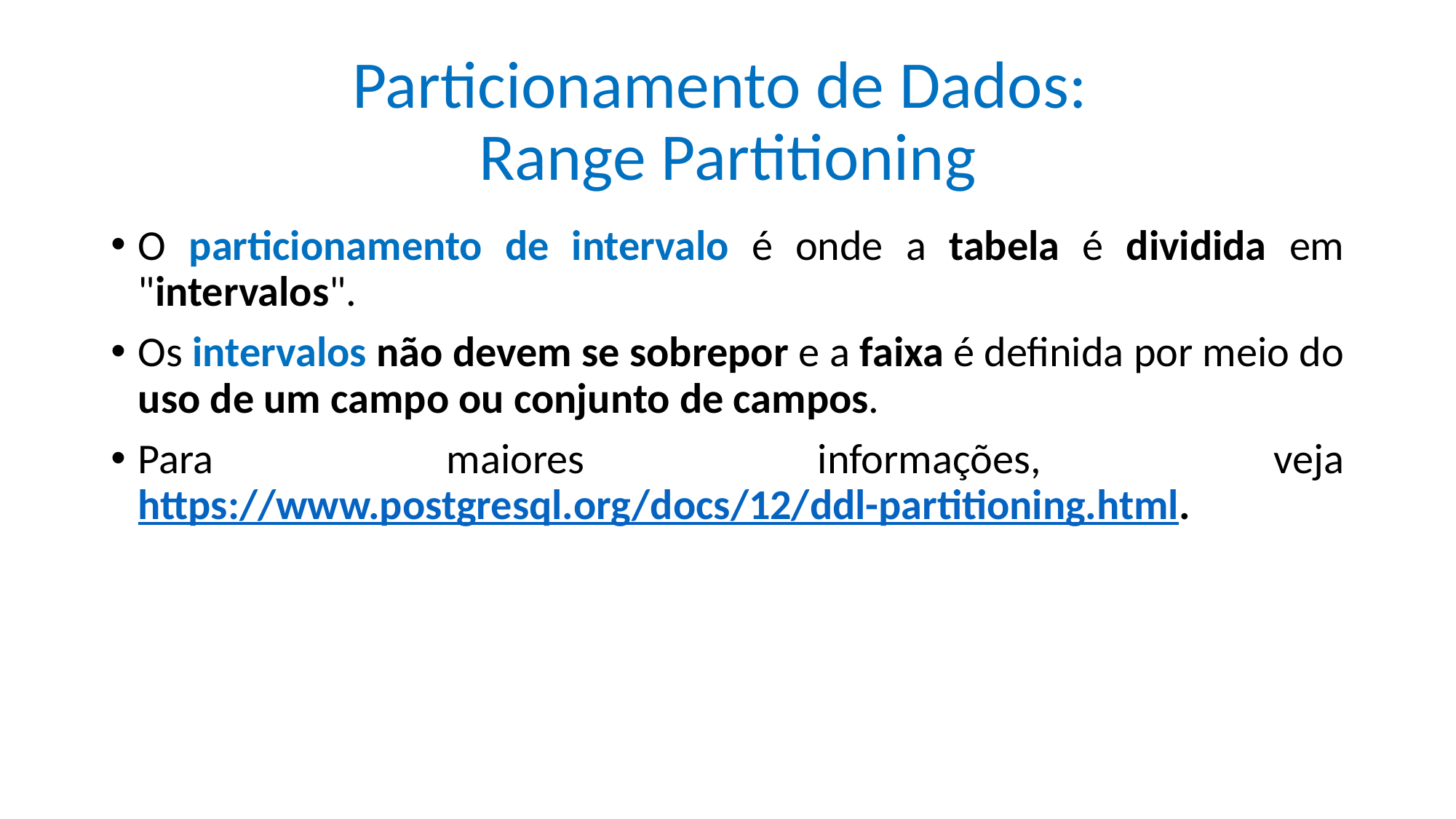

# Particionamento de Dados: Range Partitioning
O particionamento de intervalo é onde a tabela é dividida em "intervalos".
Os intervalos não devem se sobrepor e a faixa é definida por meio do uso de um campo ou conjunto de campos.
Para maiores informações, veja https://www.postgresql.org/docs/12/ddl-partitioning.html.